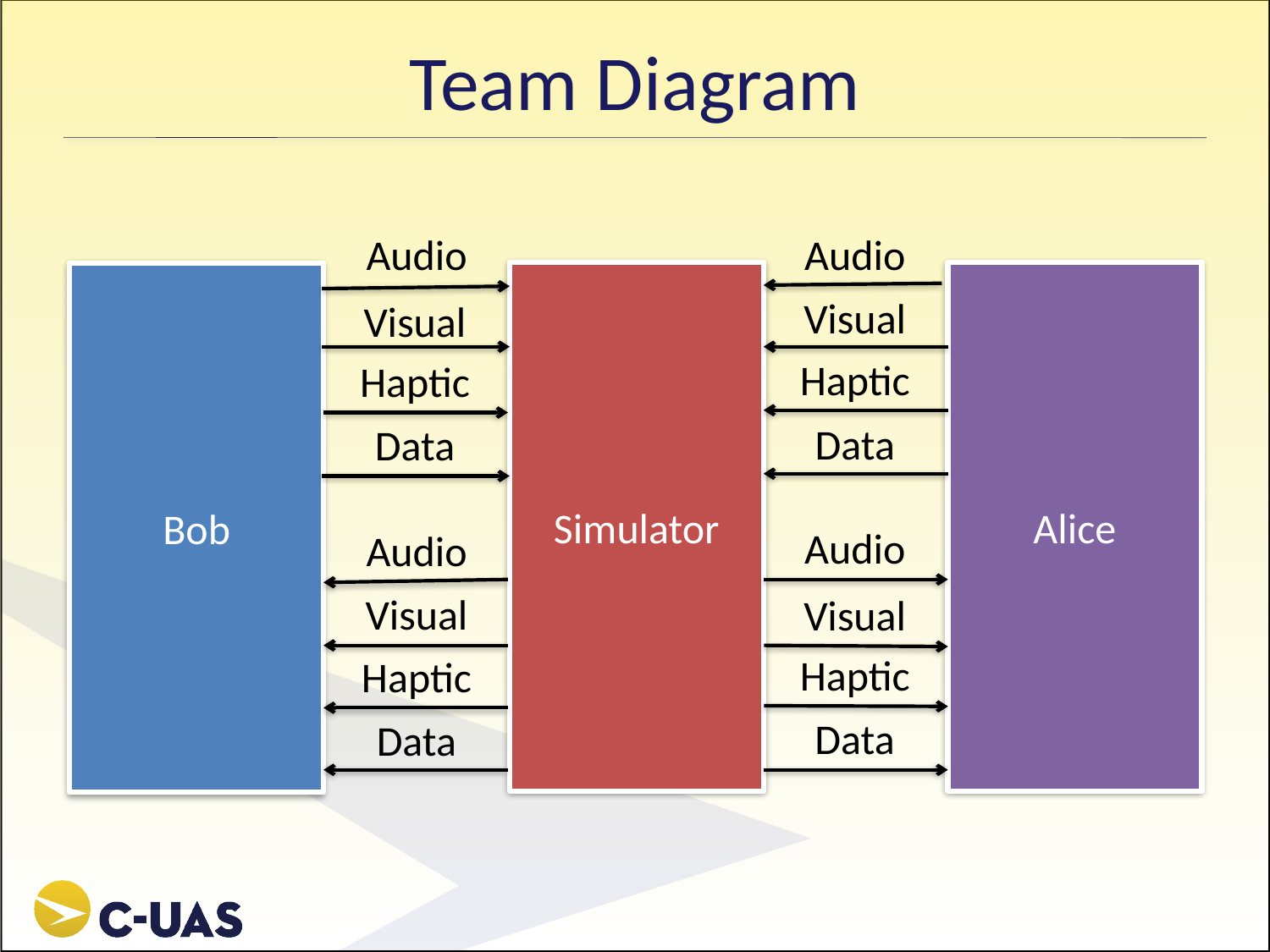

# Team Diagram
Audio
Audio
Simulator
Alice
Bob
Visual
Visual
Haptic
Haptic
Data
Data
Audio
Audio
Visual
Visual
Haptic
Haptic
Data
Data